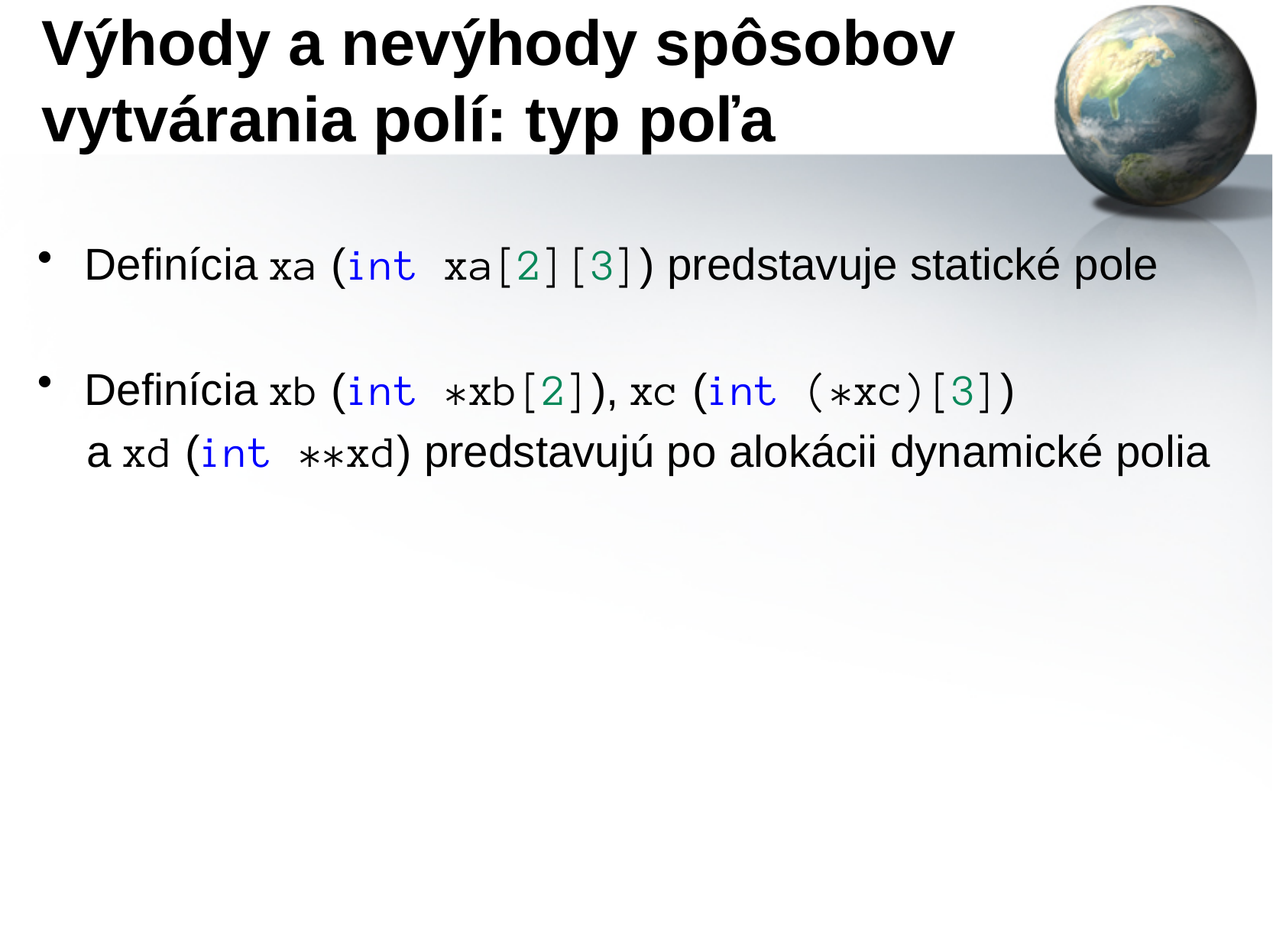

# Výhody a nevýhody spôsobov vytvárania polí: typ poľa
Definícia xa (int xa[2][3]) predstavuje statické pole

Definícia xb (int *xb[2]), xc (int (*xc)[3])
    a xd (int **xd) predstavujú po alokácii dynamické polia